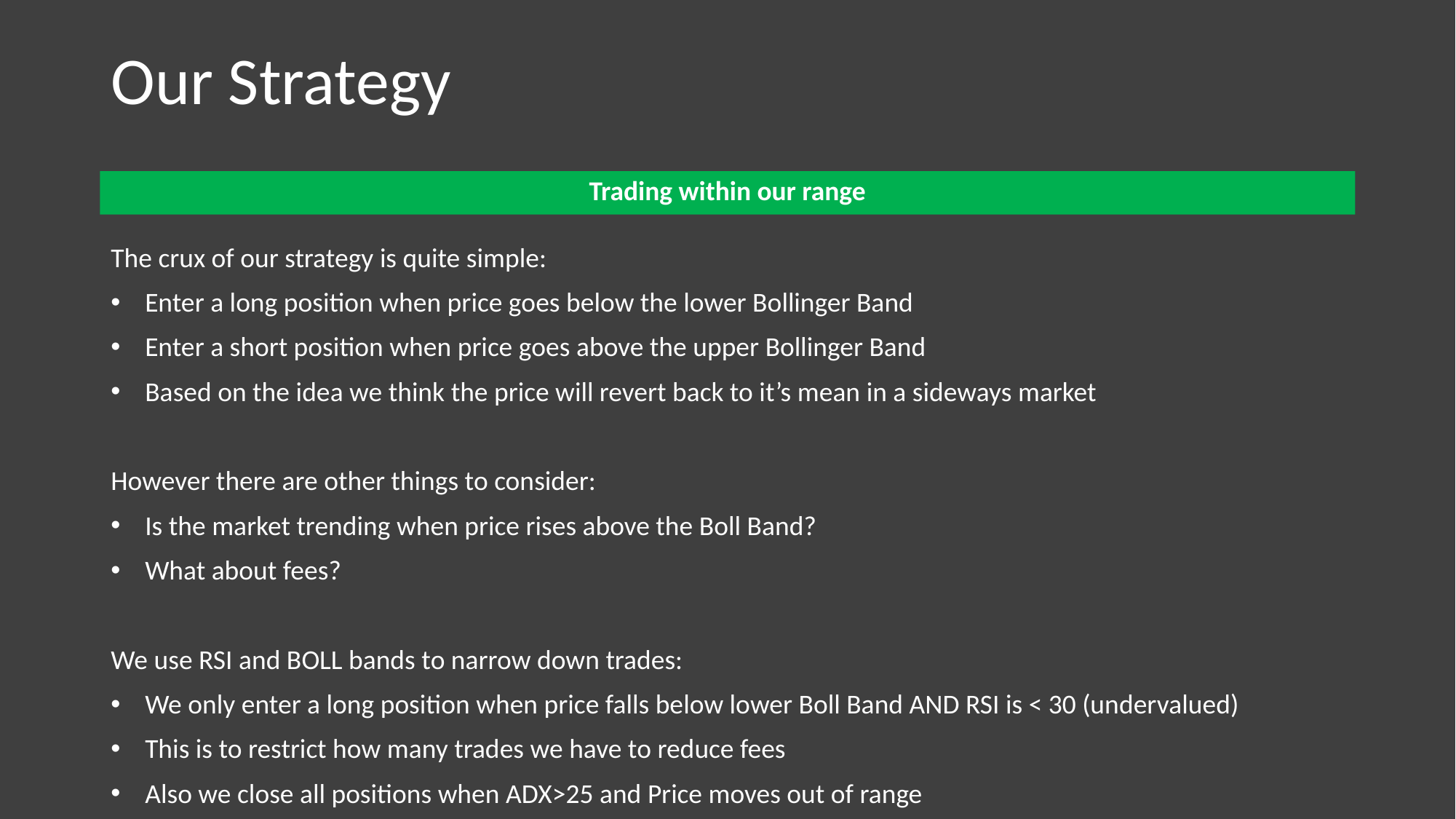

# Our Strategy
Trading within our range
The crux of our strategy is quite simple:
Enter a long position when price goes below the lower Bollinger Band
Enter a short position when price goes above the upper Bollinger Band
Based on the idea we think the price will revert back to it’s mean in a sideways market

However there are other things to consider:
Is the market trending when price rises above the Boll Band?
What about fees?

We use RSI and BOLL bands to narrow down trades:
We only enter a long position when price falls below lower Boll Band AND RSI is < 30 (undervalued)
This is to restrict how many trades we have to reduce fees
Also we close all positions when ADX>25 and Price moves out of range